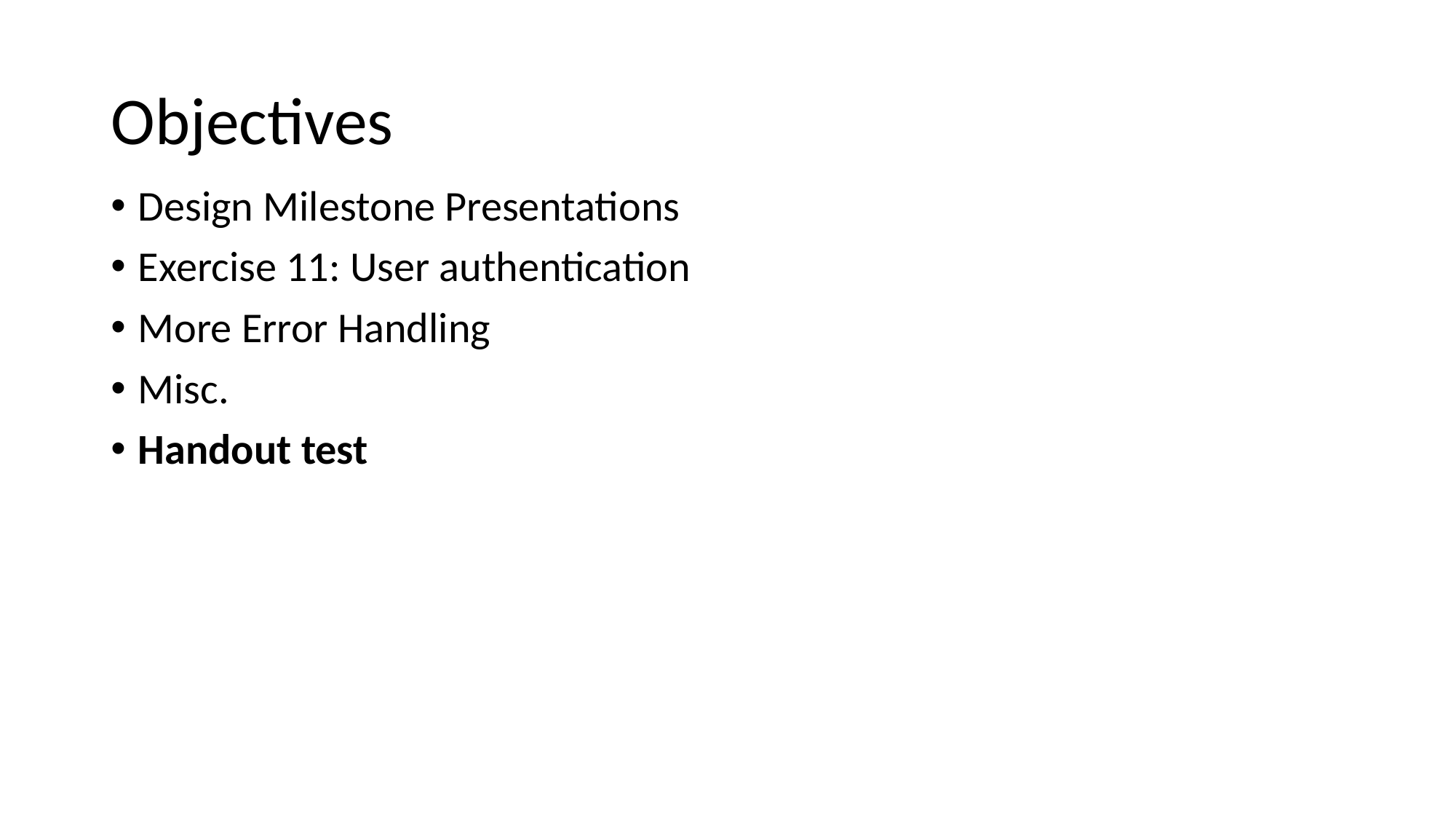

# Objectives
Design Milestone Presentations
Exercise 11: User authentication
More Error Handling
Misc.
Handout test